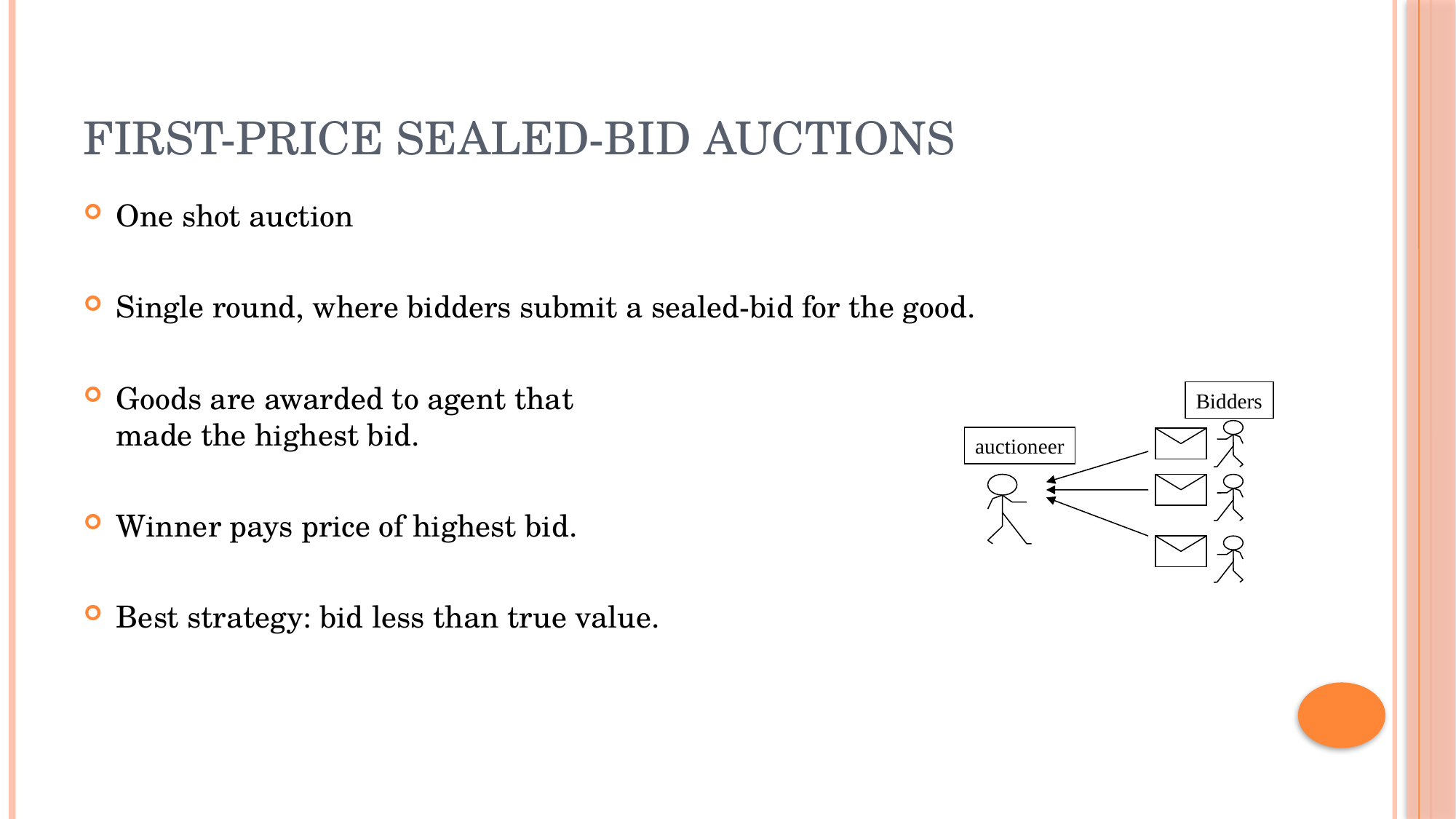

# First-price Sealed-bid Auctions
One shot auction

Single round, where bidders submit a sealed-bid for the good.

Goods are awarded to agent that
made the highest bid.

Winner pays price of highest bid.

Best strategy: bid less than true value.
Bidders

auctioneer